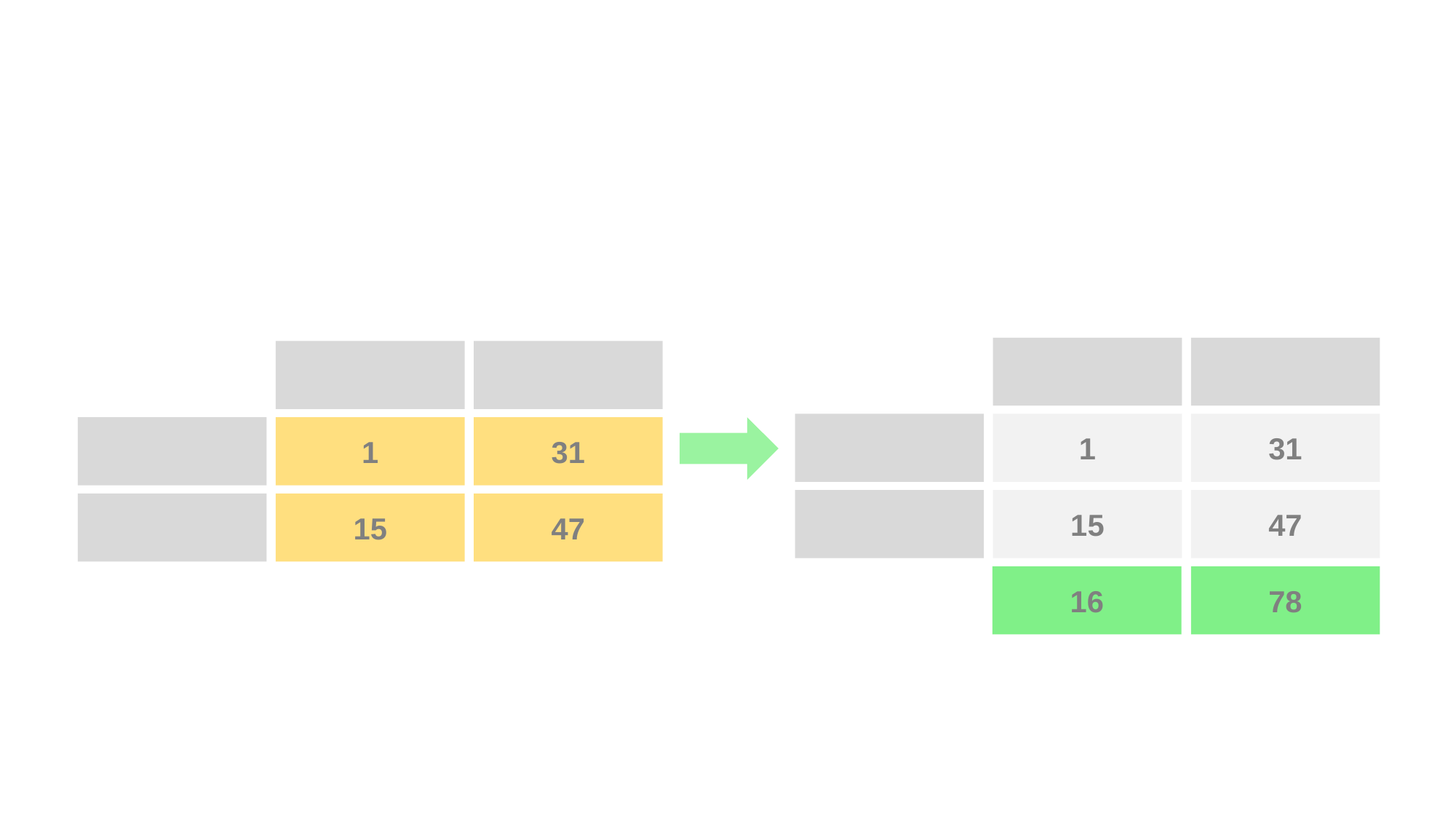

# Sum columns

1
31

1
31

15
47

15
47
16
78